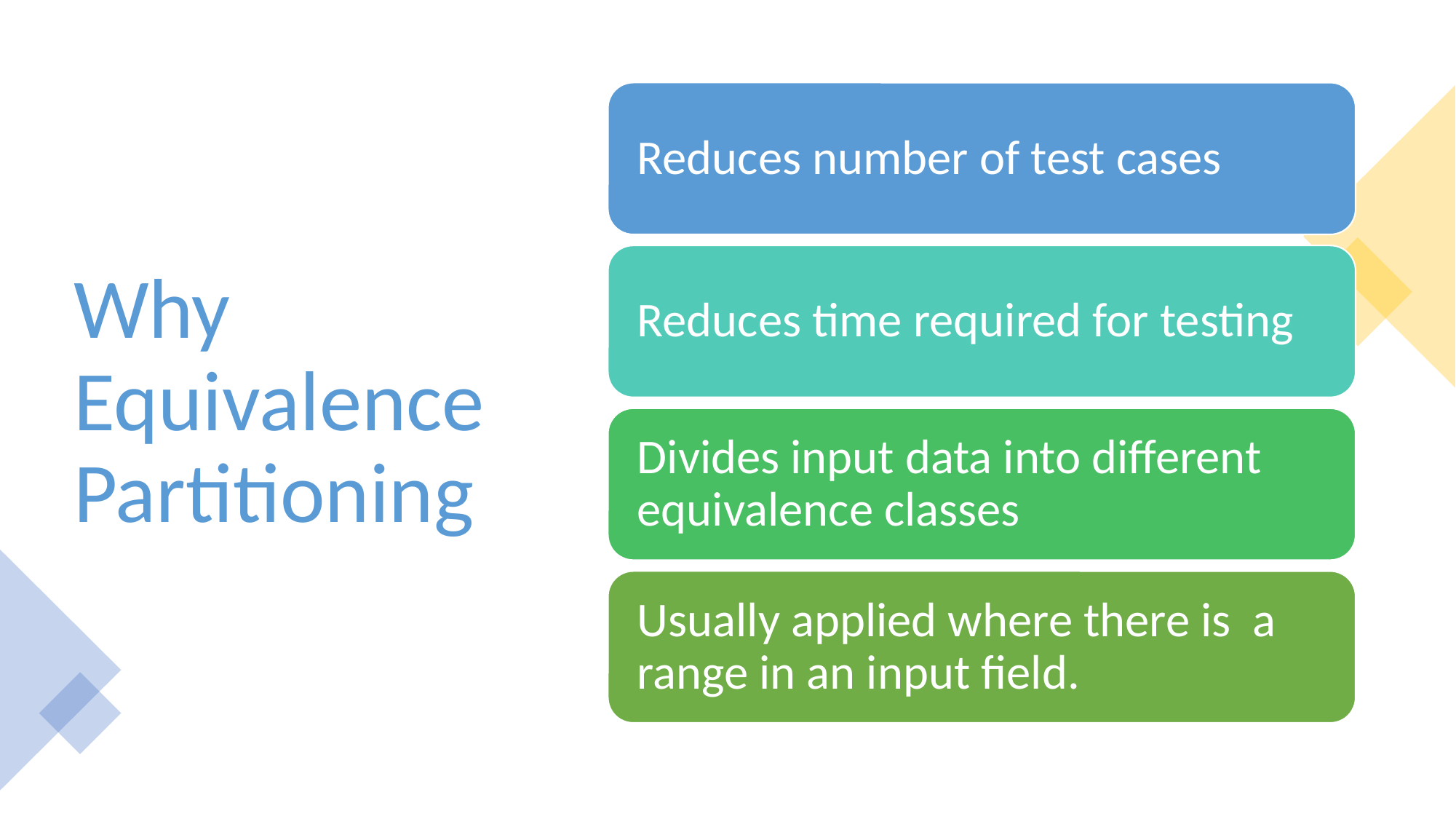

# Why Equivalence Partitioning
Reduces number of test cases
Reduces time required for testing
Divides input data into different equivalence classes
Usually applied where there is  a range in an input field.